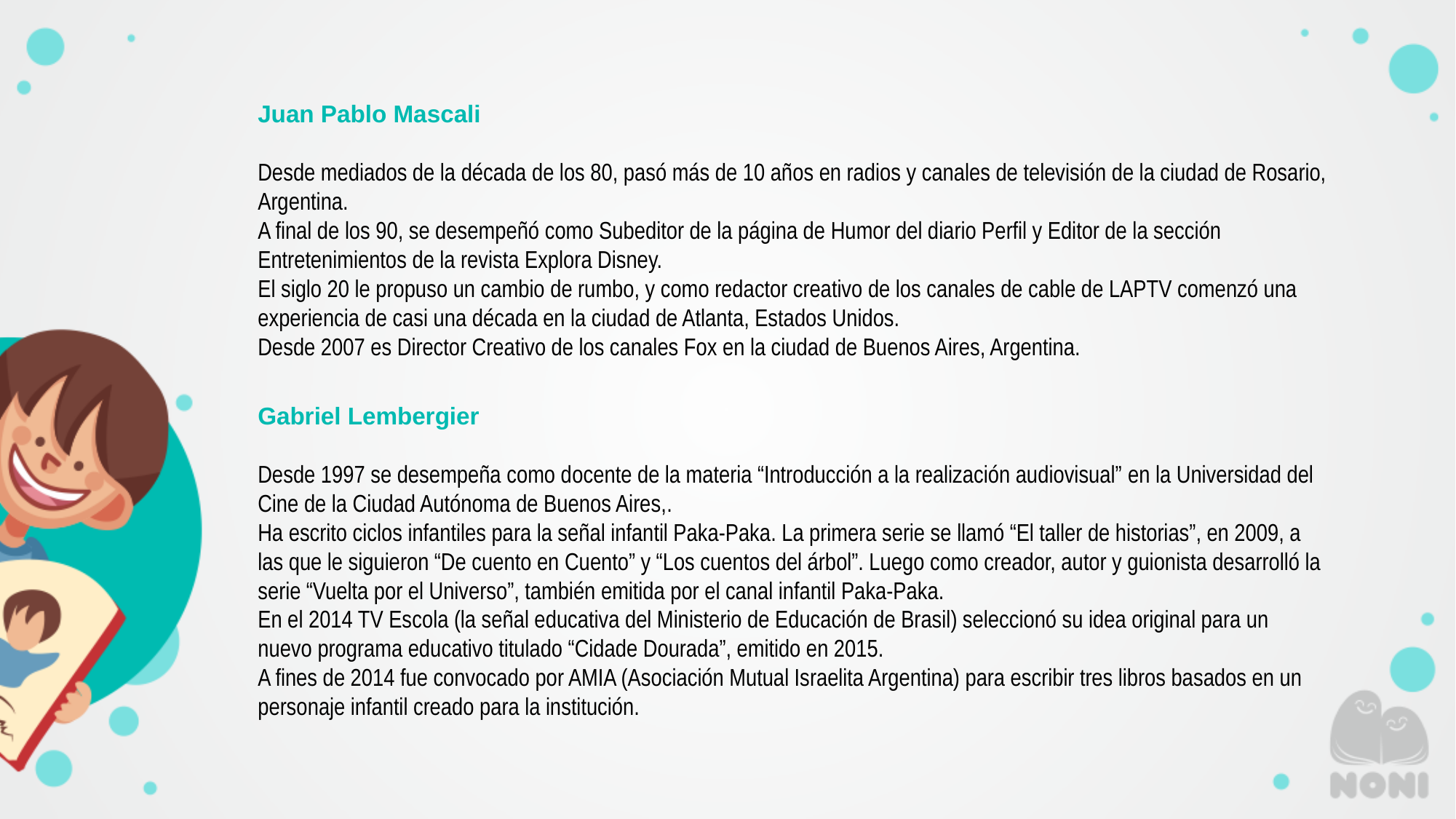

Juan Pablo Mascali

Desde mediados de la década de los 80, pasó más de 10 años en radios y canales de televisión de la ciudad de Rosario, Argentina.
A final de los 90, se desempeñó como Subeditor de la página de Humor del diario Perfil y Editor de la sección Entretenimientos de la revista Explora Disney.
El siglo 20 le propuso un cambio de rumbo, y como redactor creativo de los canales de cable de LAPTV comenzó una experiencia de casi una década en la ciudad de Atlanta, Estados Unidos.
Desde 2007 es Director Creativo de los canales Fox en la ciudad de Buenos Aires, Argentina.
Gabriel Lembergier

Desde 1997 se desempeña como docente de la materia “Introducción a la realización audiovisual” en la Universidad del Cine de la Ciudad Autónoma de Buenos Aires,.
Ha escrito ciclos infantiles para la señal infantil Paka-Paka. La primera serie se llamó “El taller de historias”, en 2009, a las que le siguieron “De cuento en Cuento” y “Los cuentos del árbol”. Luego como creador, autor y guionista desarrolló la serie “Vuelta por el Universo”, también emitida por el canal infantil Paka-Paka.
En el 2014 TV Escola (la señal educativa del Ministerio de Educación de Brasil) seleccionó su idea original para un nuevo programa educativo titulado “Cidade Dourada”, emitido en 2015.
A fines de 2014 fue convocado por AMIA (Asociación Mutual Israelita Argentina) para escribir tres libros basados en un personaje infantil creado para la institución.